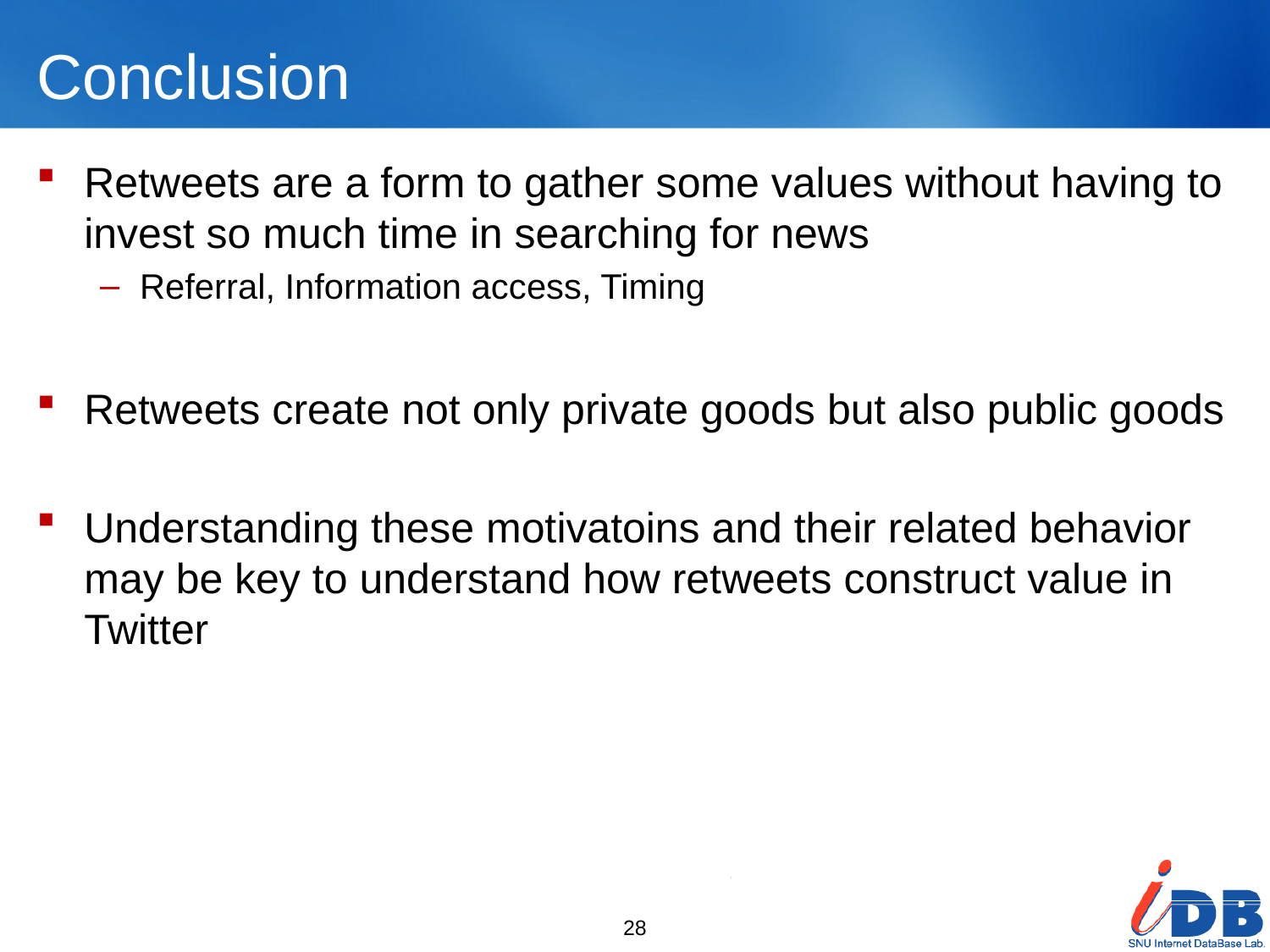

# Conclusion
Retweets are a form to gather some values without having to invest so much time in searching for news
Referral, Information access, Timing

Retweets create not only private goods but also public goods

Understanding these motivatoins and their related behavior may be key to understand how retweets construct value in Twitter

28